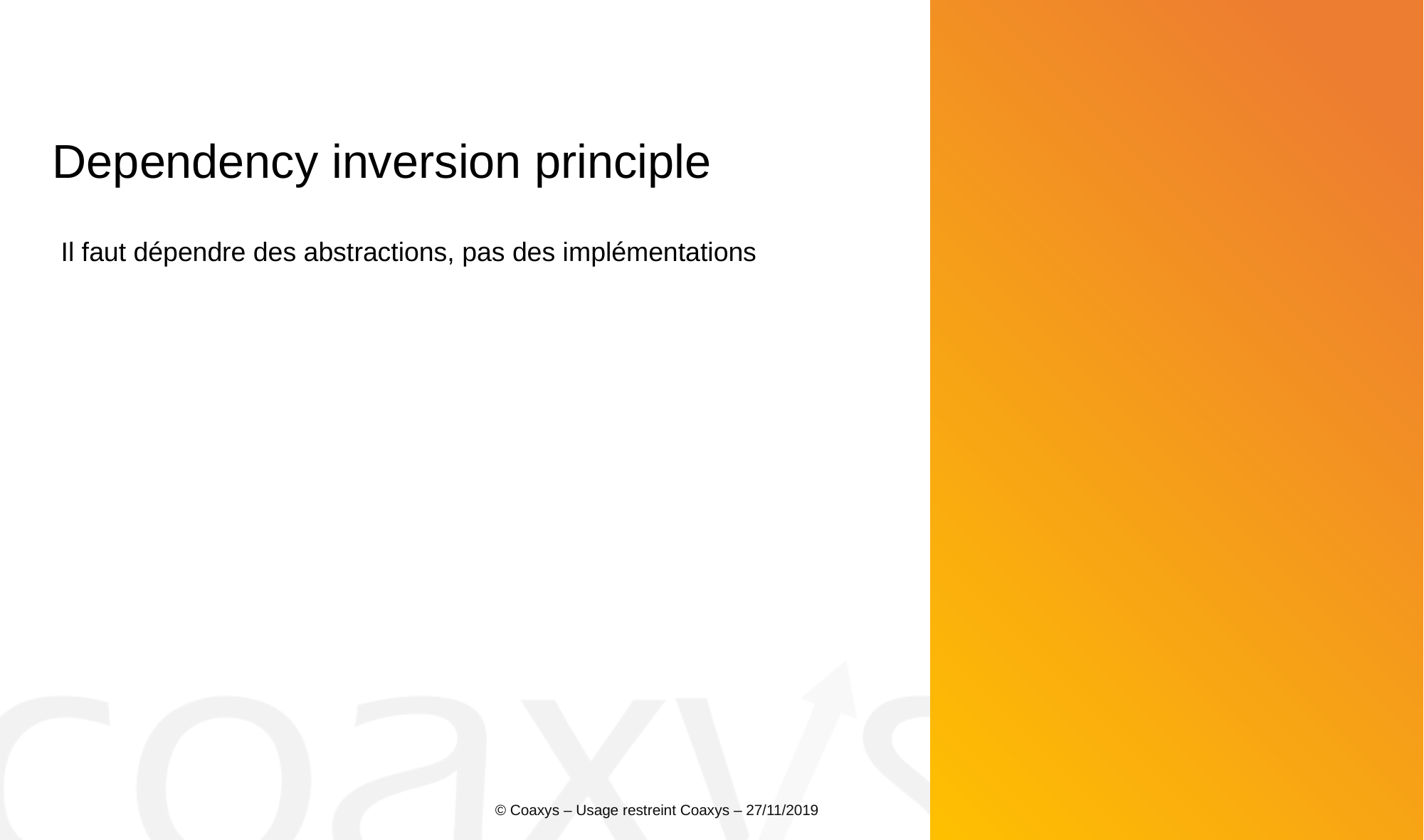

Dependency inversion principle
Il faut dépendre des abstractions, pas des implémentations